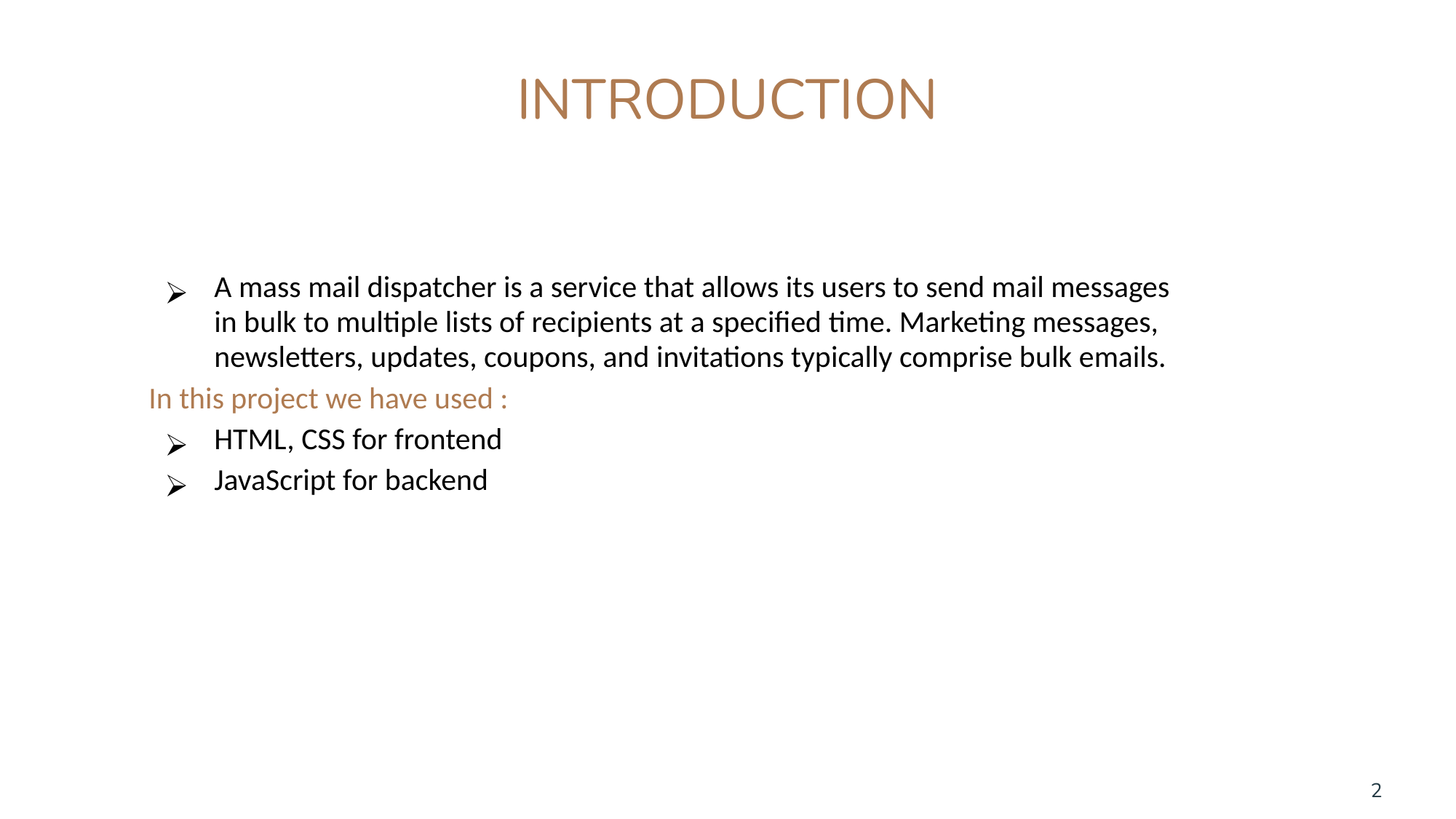

# INTRODUCTION
A mass mail dispatcher is a service that allows its users to send mail messages in bulk to multiple lists of recipients at a specified time. Marketing messages, newsletters, updates, coupons, and invitations typically comprise bulk emails.
In this project we have used :
HTML, CSS for frontend
JavaScript for backend
2